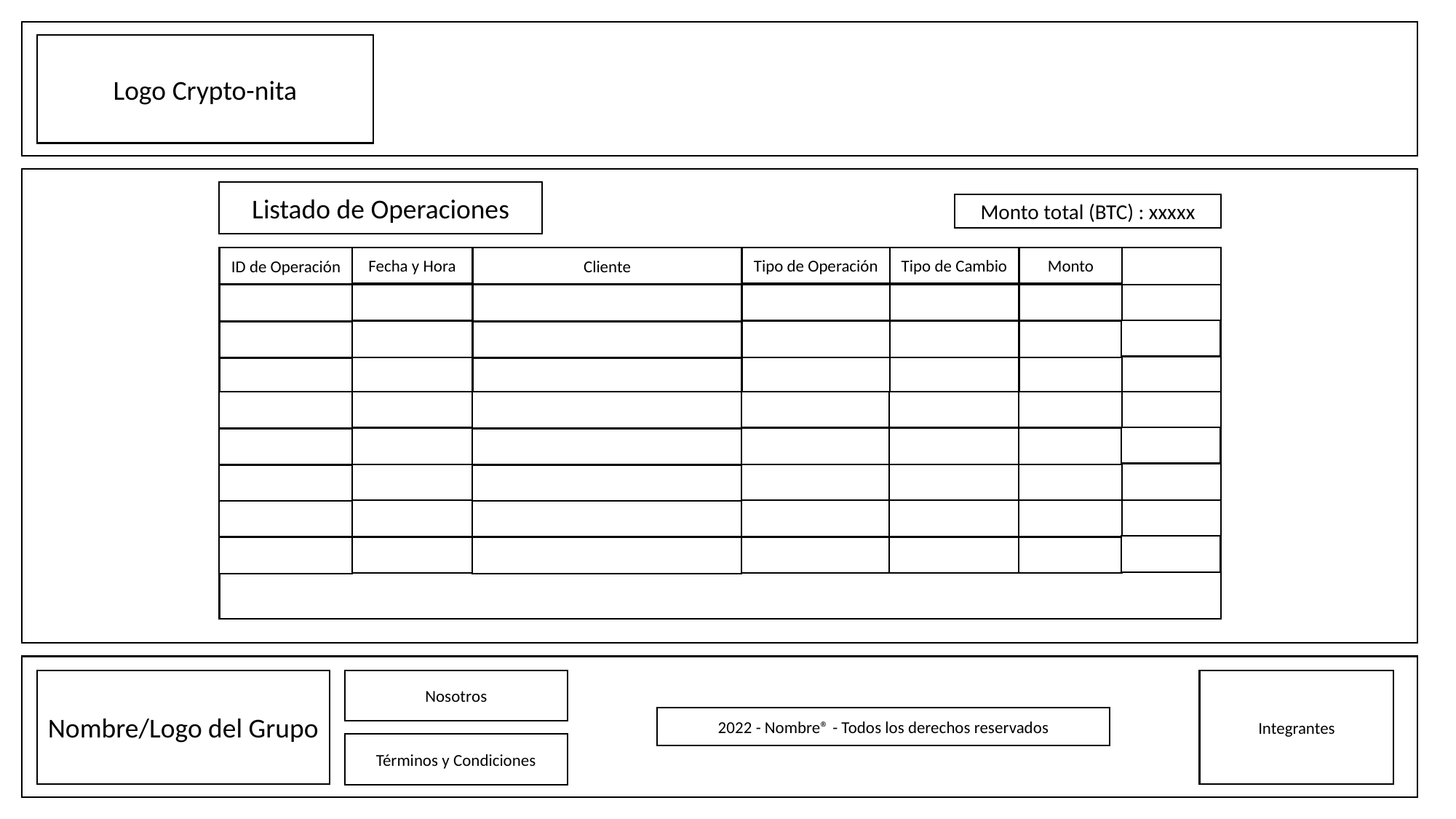

Logo Crypto-nita

Listado de Operaciones
Monto total (BTC) : xxxxx
Fecha y Hora
Tipo de Operación
Tipo de Cambio
Monto

ID de Operación
Cliente

Nombre/Logo del Grupo
Nosotros
Integrantes
2022 - Nombre® - Todos los derechos reservados
Términos y Condiciones